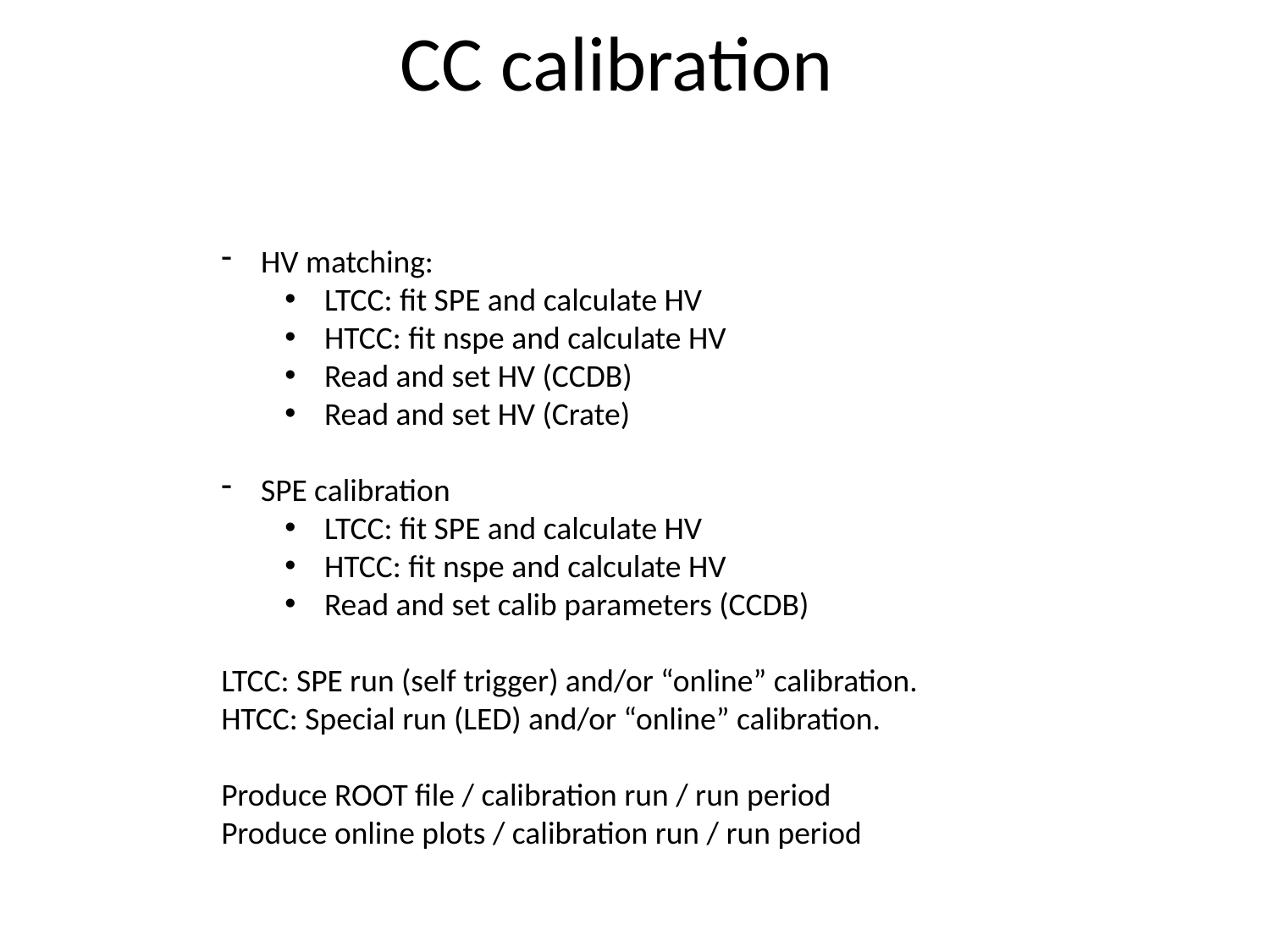

# CC calibration

HV matching:
LTCC: fit SPE and calculate HV
HTCC: fit nspe and calculate HV
Read and set HV (CCDB)
Read and set HV (Crate)

SPE calibration
LTCC: fit SPE and calculate HV
HTCC: fit nspe and calculate HV
Read and set calib parameters (CCDB)

LTCC: SPE run (self trigger) and/or “online” calibration.
HTCC: Special run (LED) and/or “online” calibration.

Produce ROOT file / calibration run / run period
Produce online plots / calibration run / run period